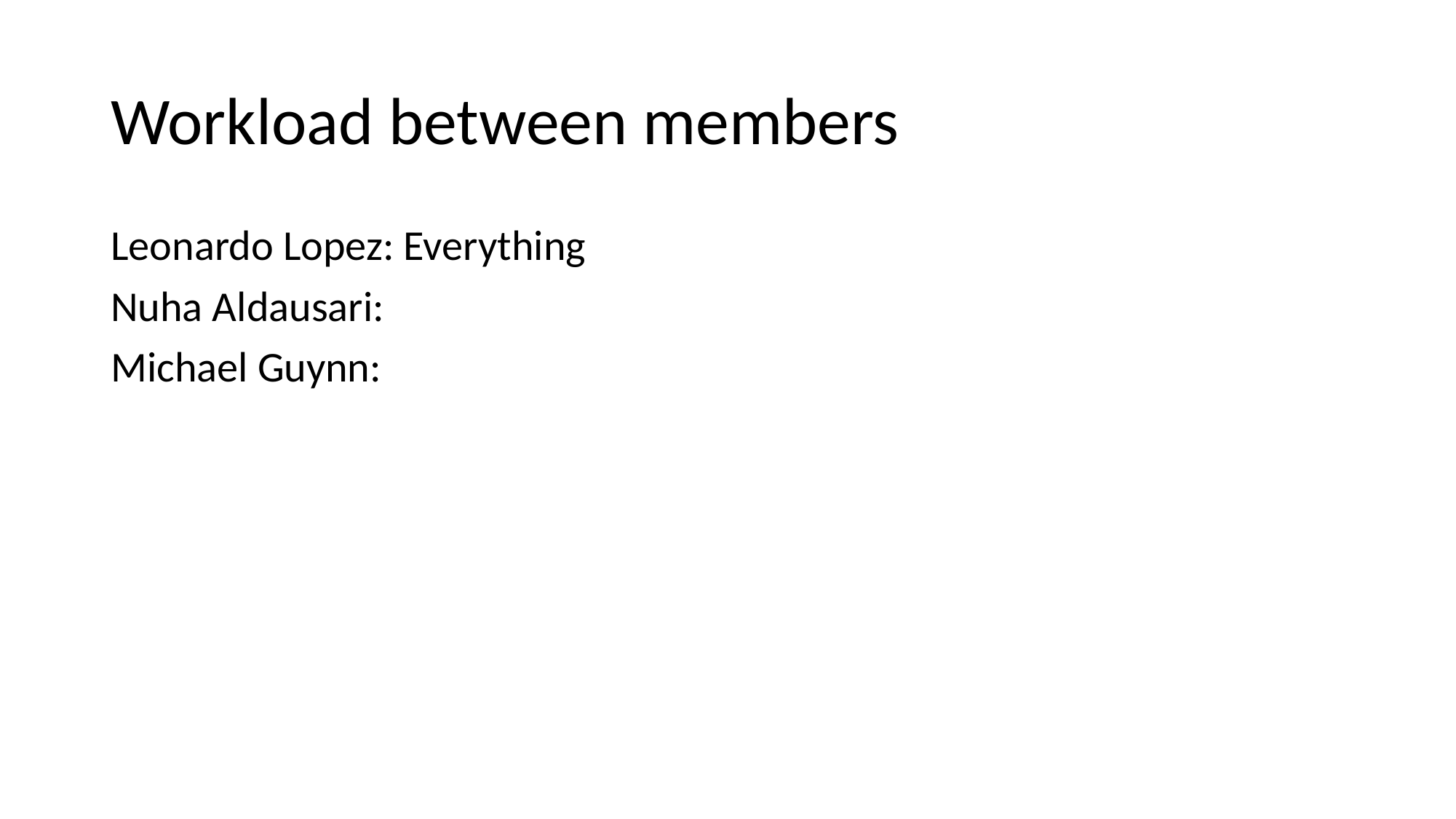

# Workload between members
Leonardo Lopez: Everything
Nuha Aldausari:
Michael Guynn: